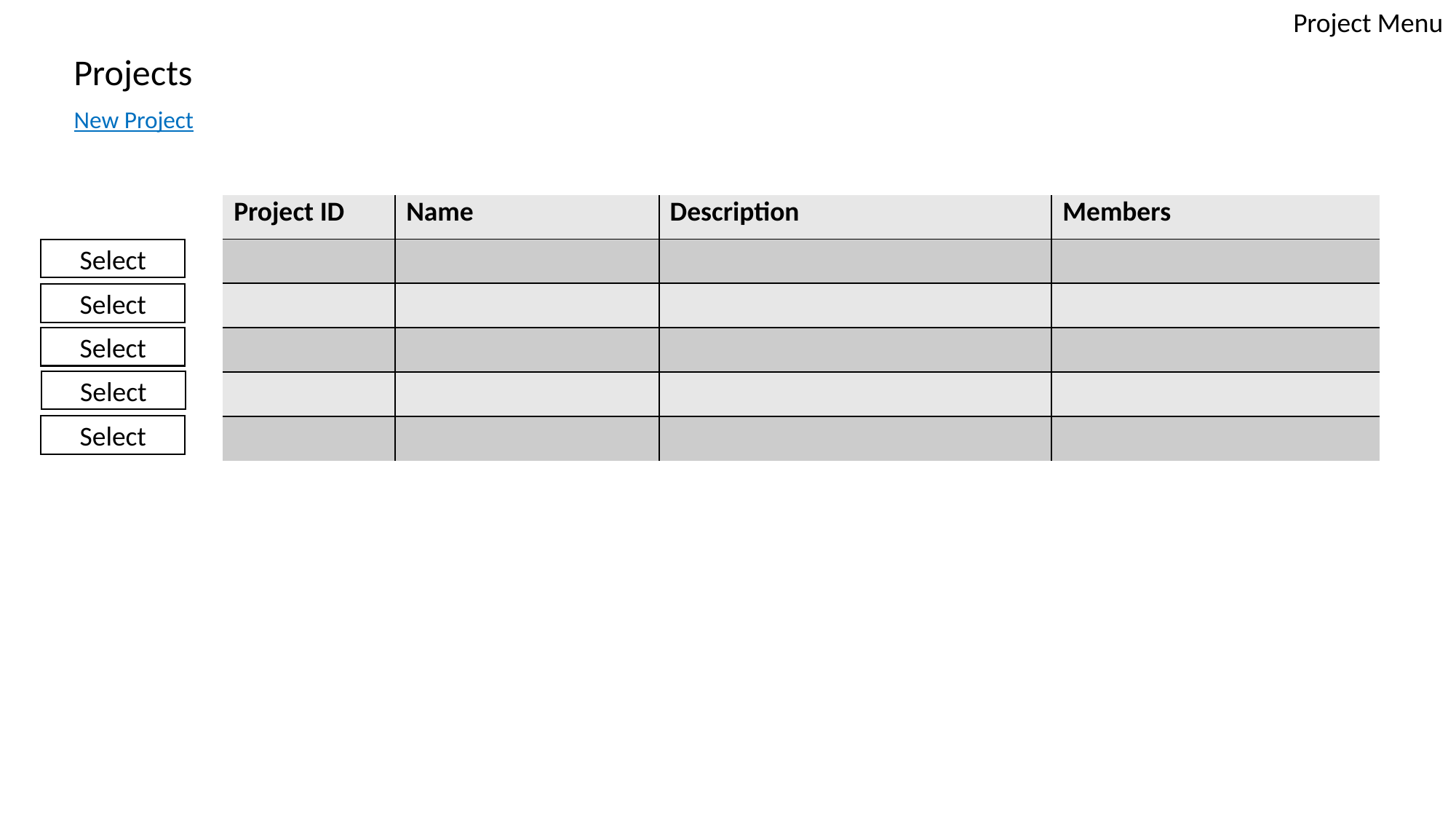

Project Menu
Projects
New Project
| Project ID | Name | Description | Members |
| --- | --- | --- | --- |
|  |  |  |  |
|  |  |  |  |
|  |  |  |  |
|  |  |  |  |
|  |  |  |  |
Select
Select
Select
Select
Select